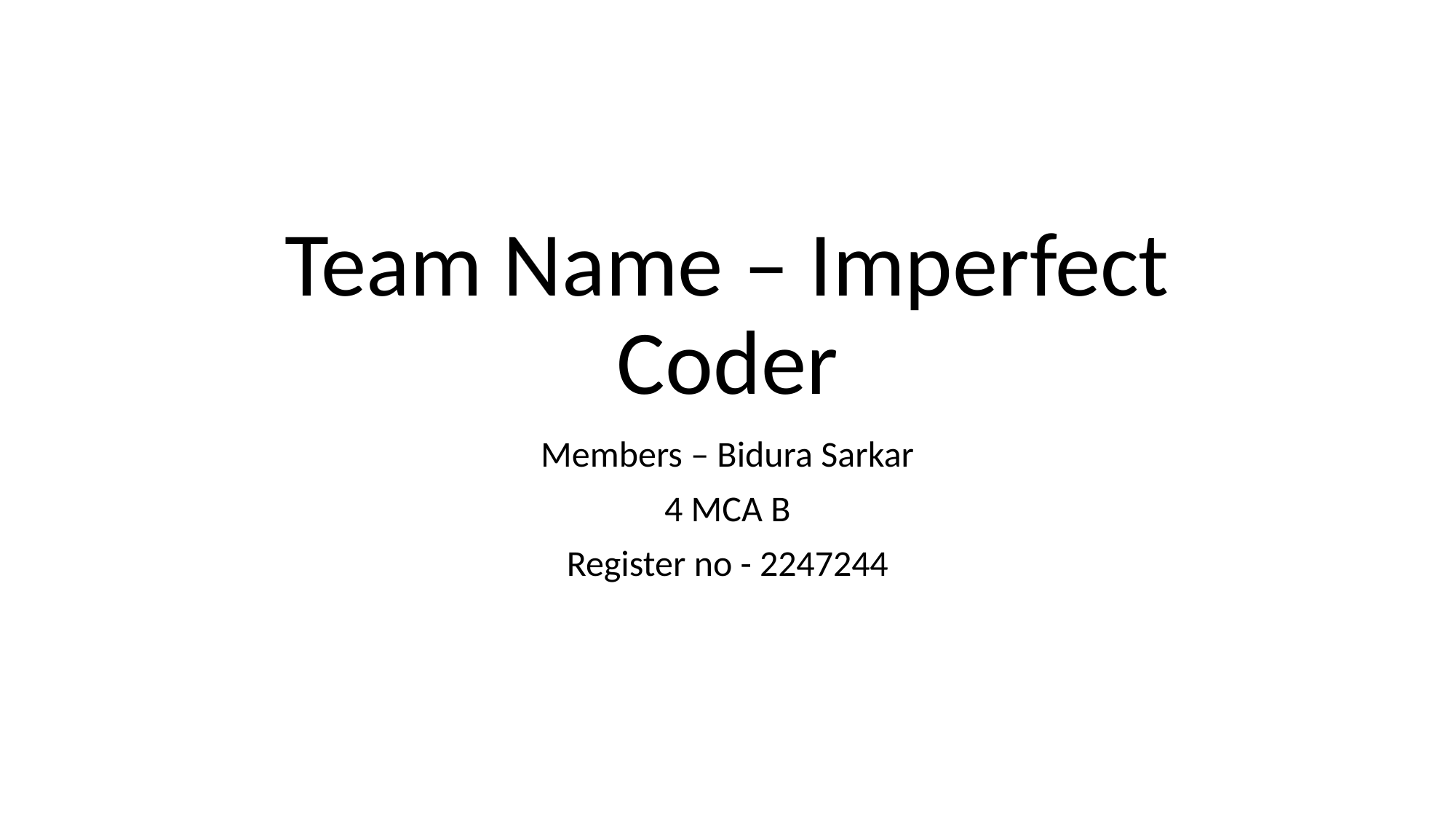

# Team Name – Imperfect Coder
Members – Bidura Sarkar
4 MCA B
Register no - 2247244